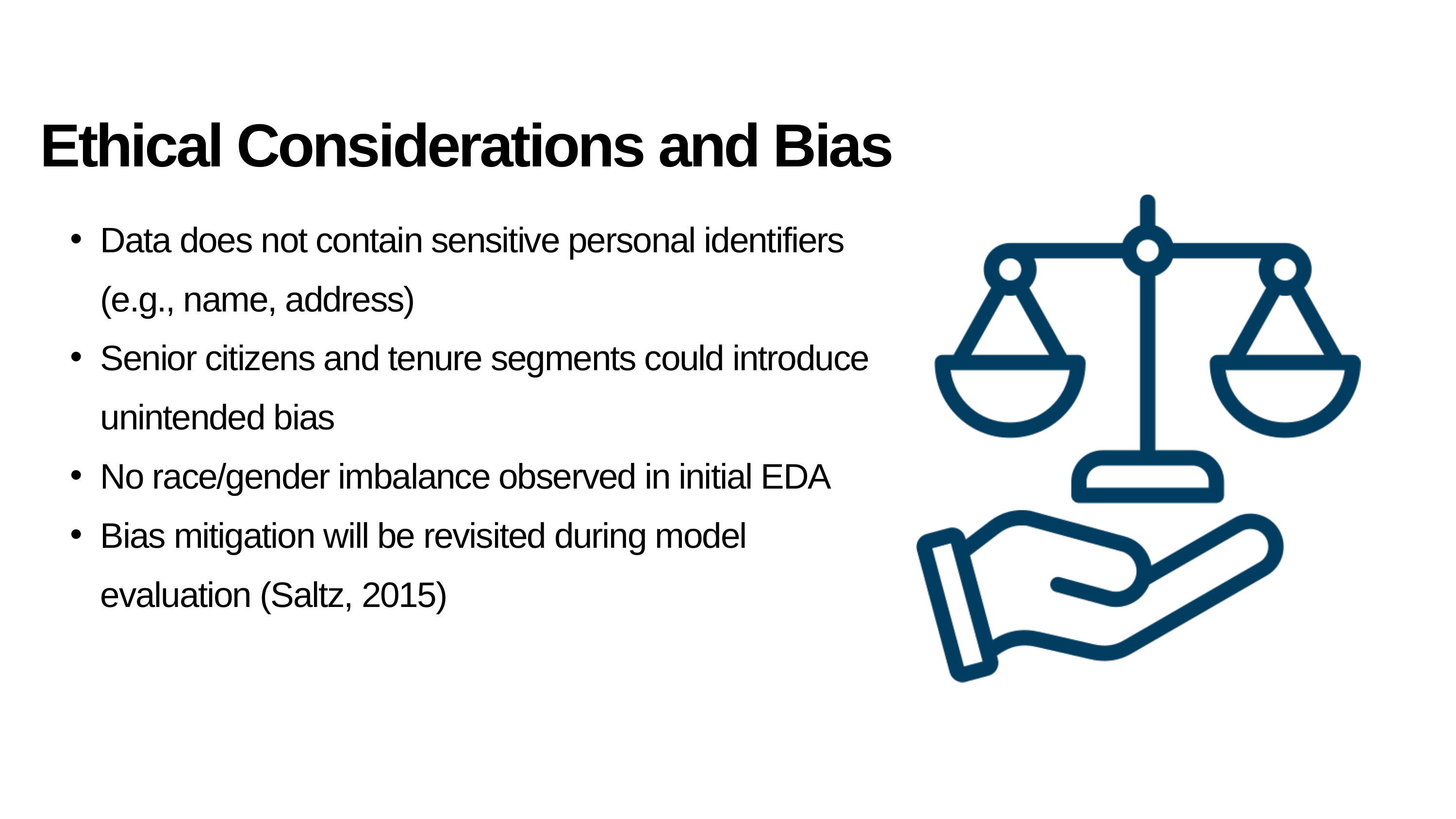

Ethical Considerations and Bias

Data does not contain sensitive personal identifiers (e.g., name, address)
Senior citizens and tenure segments could introduce unintended bias
No race/gender imbalance observed in initial EDA
Bias mitigation will be revisited during model evaluation (Saltz, 2015)